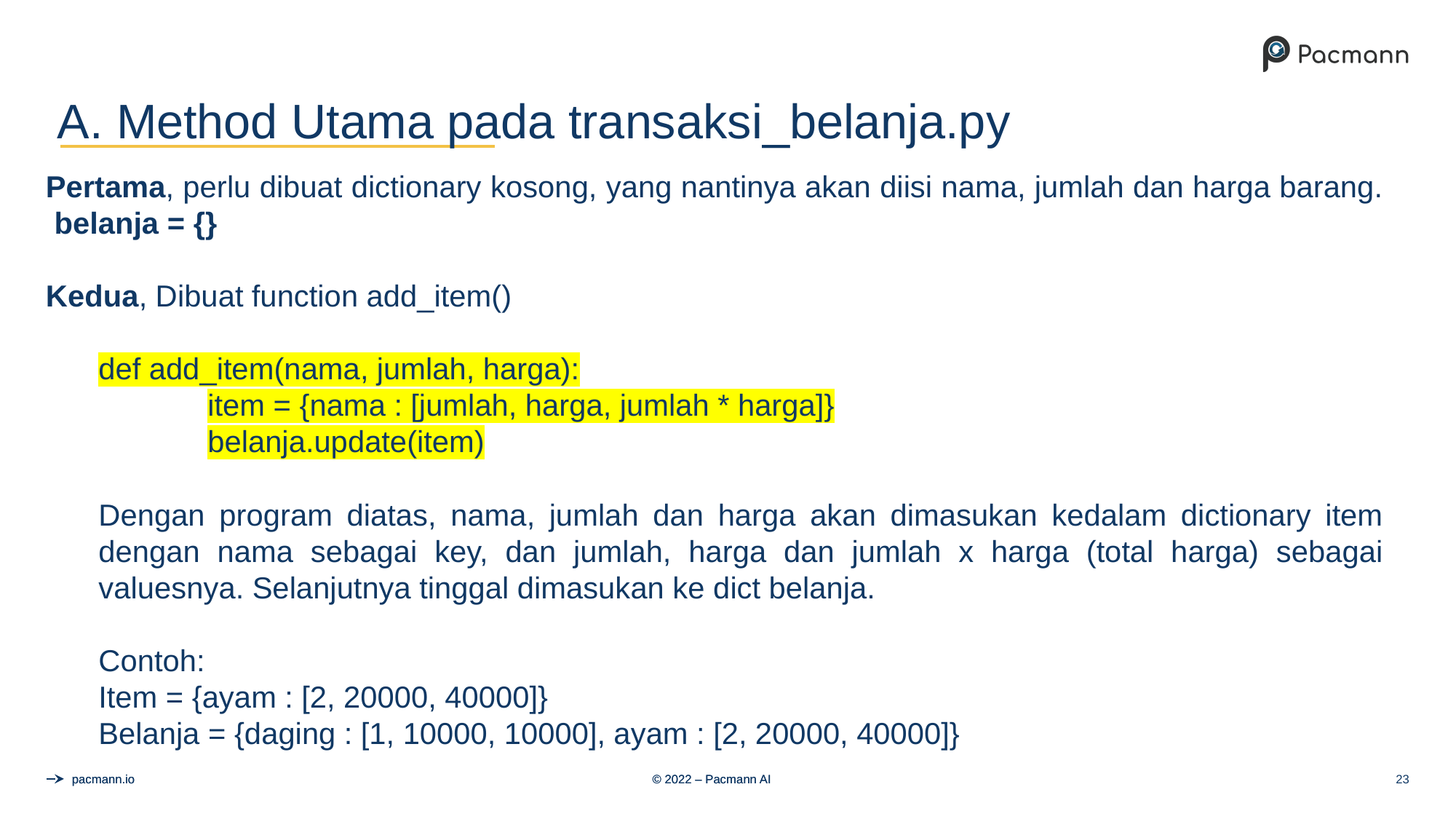

# A. Method Utama pada transaksi_belanja.py
Pertama, perlu dibuat dictionary kosong, yang nantinya akan diisi nama, jumlah dan harga barang.  belanja = {}

Kedua, Dibuat function add_item()

def add_item(nama, jumlah, harga):
	item = {nama : [jumlah, harga, jumlah * harga]}
	belanja.update(item)

Dengan program diatas, nama, jumlah dan harga akan dimasukan kedalam dictionary item dengan nama sebagai key, dan jumlah, harga dan jumlah x harga (total harga) sebagai valuesnya. Selanjutnya tinggal dimasukan ke dict belanja.

Contoh:
Item = {ayam : [2, 20000, 40000]}
Belanja = {daging : [1, 10000, 10000], ayam : [2, 20000, 40000]}